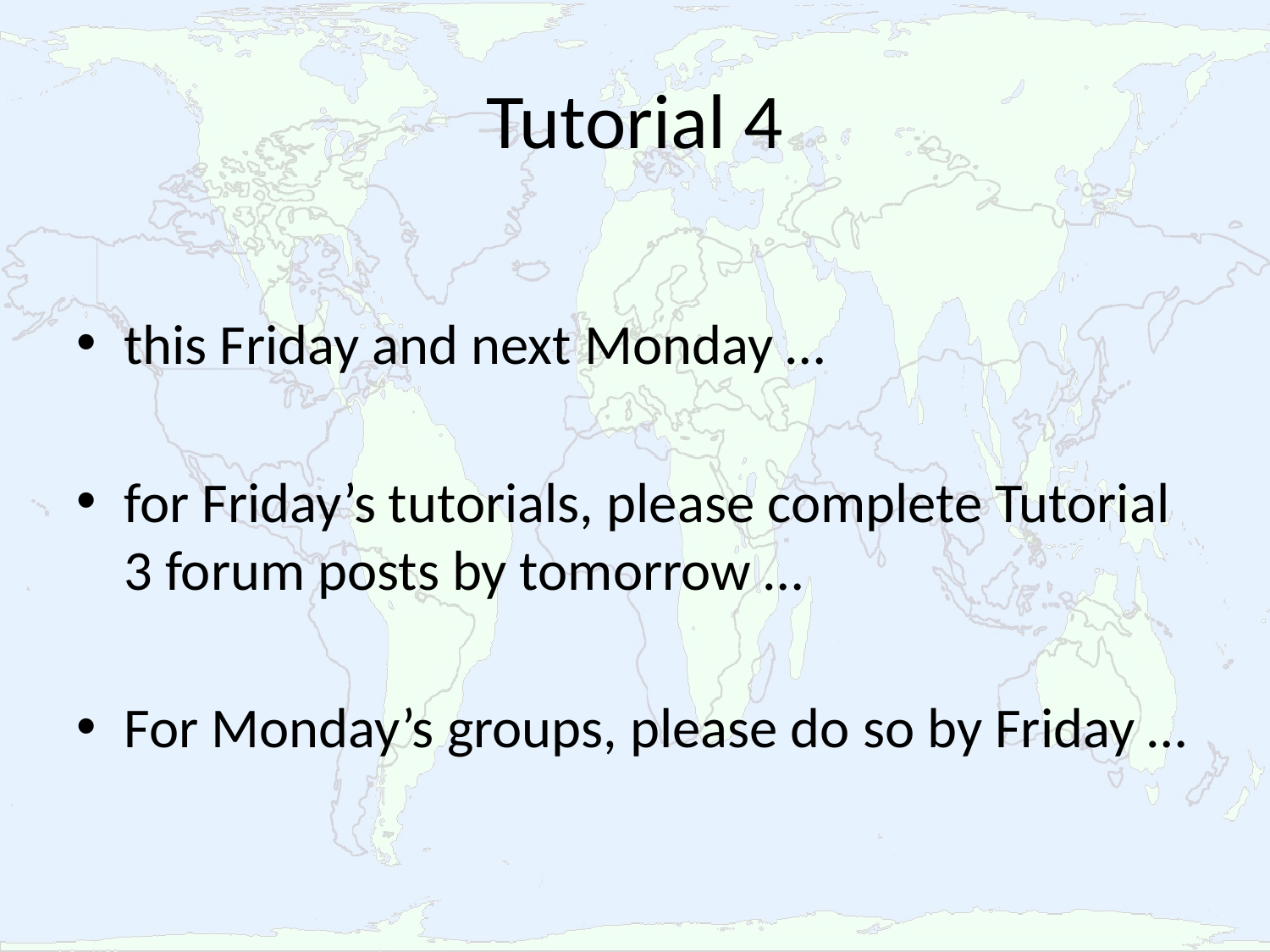

# Tutorial 4

this Friday and next Monday …

for Friday’s tutorials, please complete Tutorial 3 forum posts by tomorrow …

For Monday’s groups, please do so by Friday …